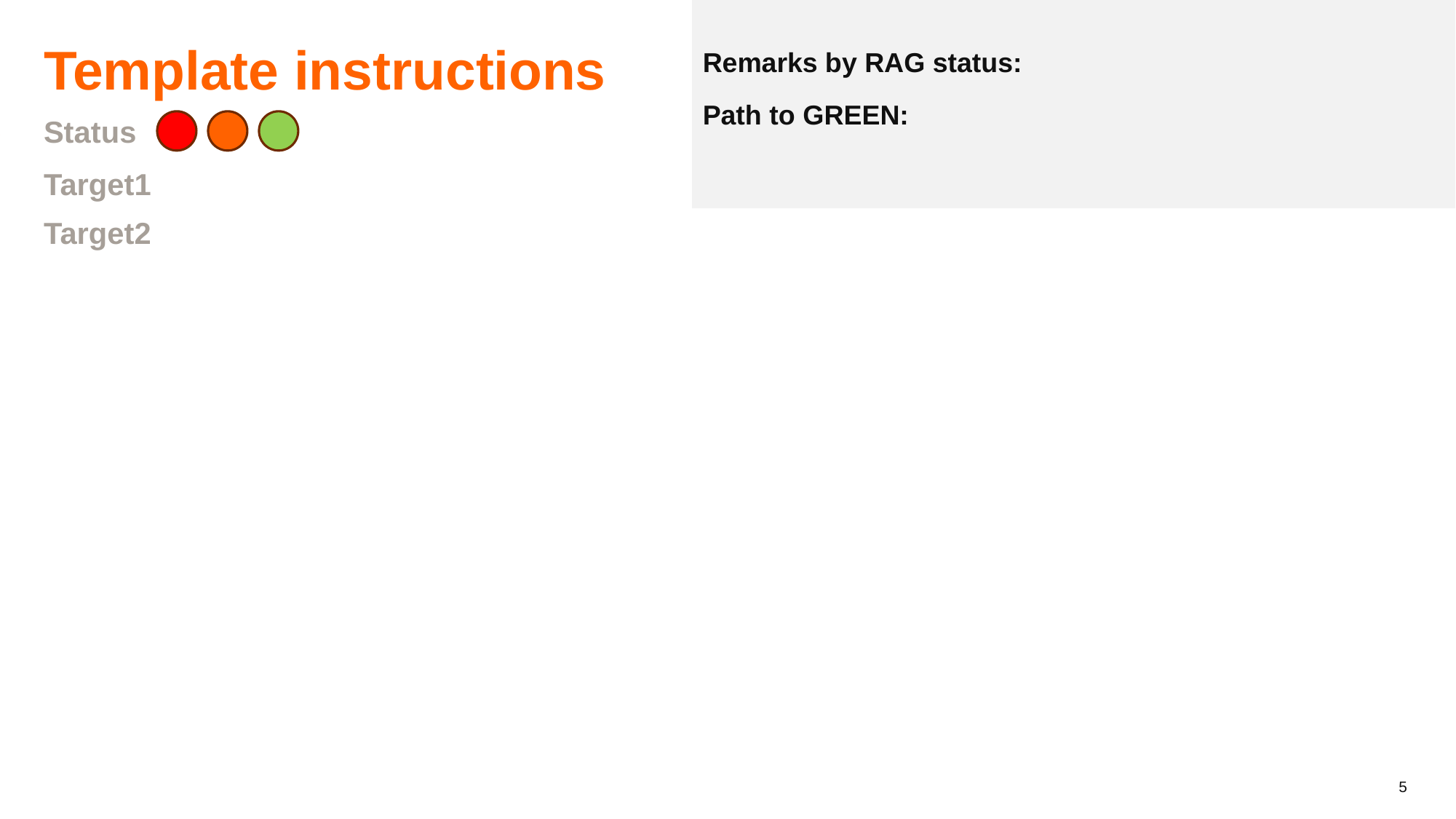

Remarks by RAG status:

Path to GREEN:

Green
Colour of this box indicates status, use indicated colours. Colour has to match with slide 3
Amber
Must always indicate last day of the reporting month
Red
Keep formatting. If you need more – add; if less – delete from the right side. They must fit in one row – if not, then change shape width (all have to have the same width). Do not change the height.
# Template instructions
Status

Target1
Target2
5